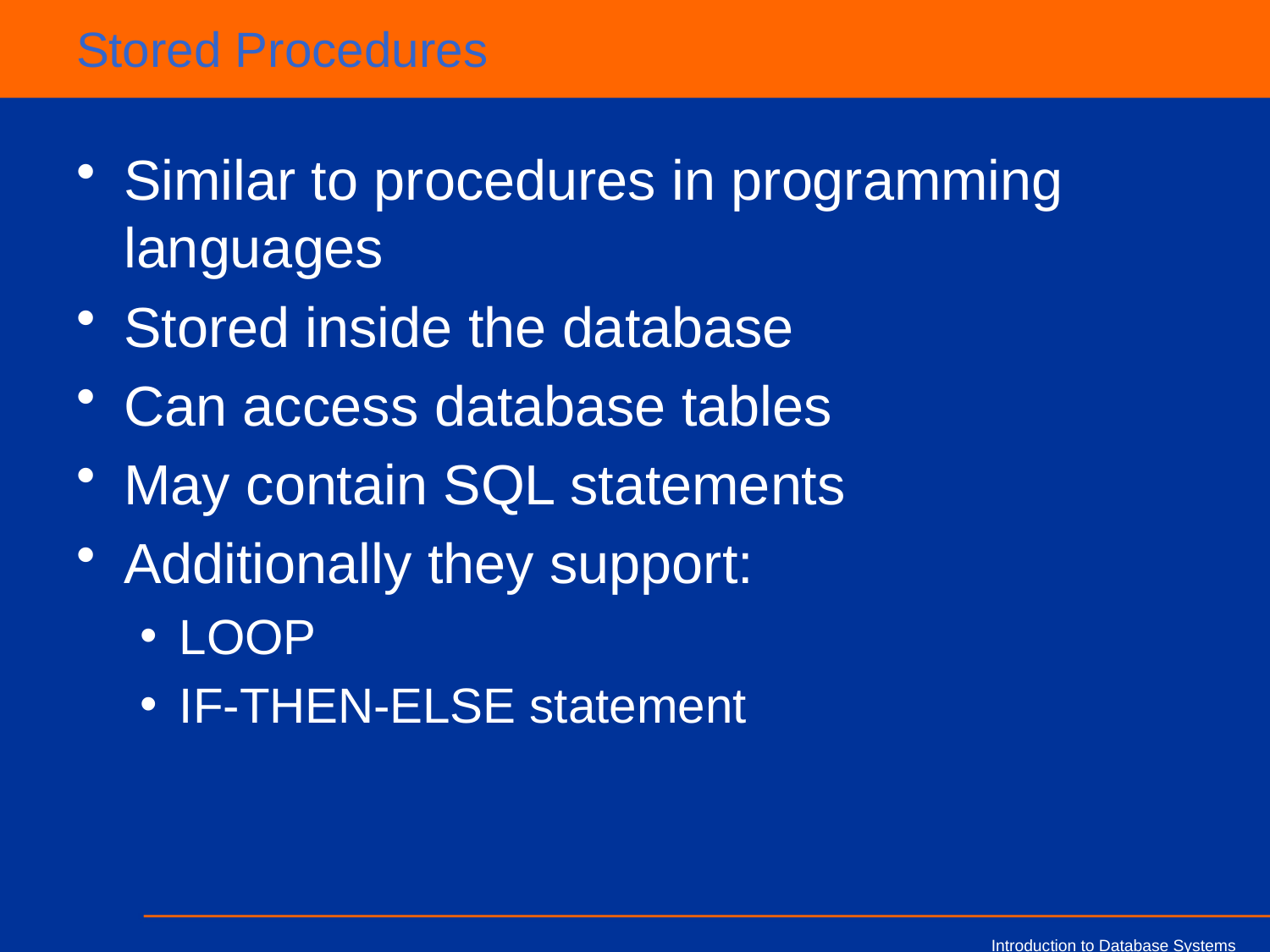

# Stored Procedures
Similar to procedures in programming languages
Stored inside the database
Can access database tables
May contain SQL statements
Additionally they support:
LOOP
IF-THEN-ELSE statement

Introduction to Database Systems